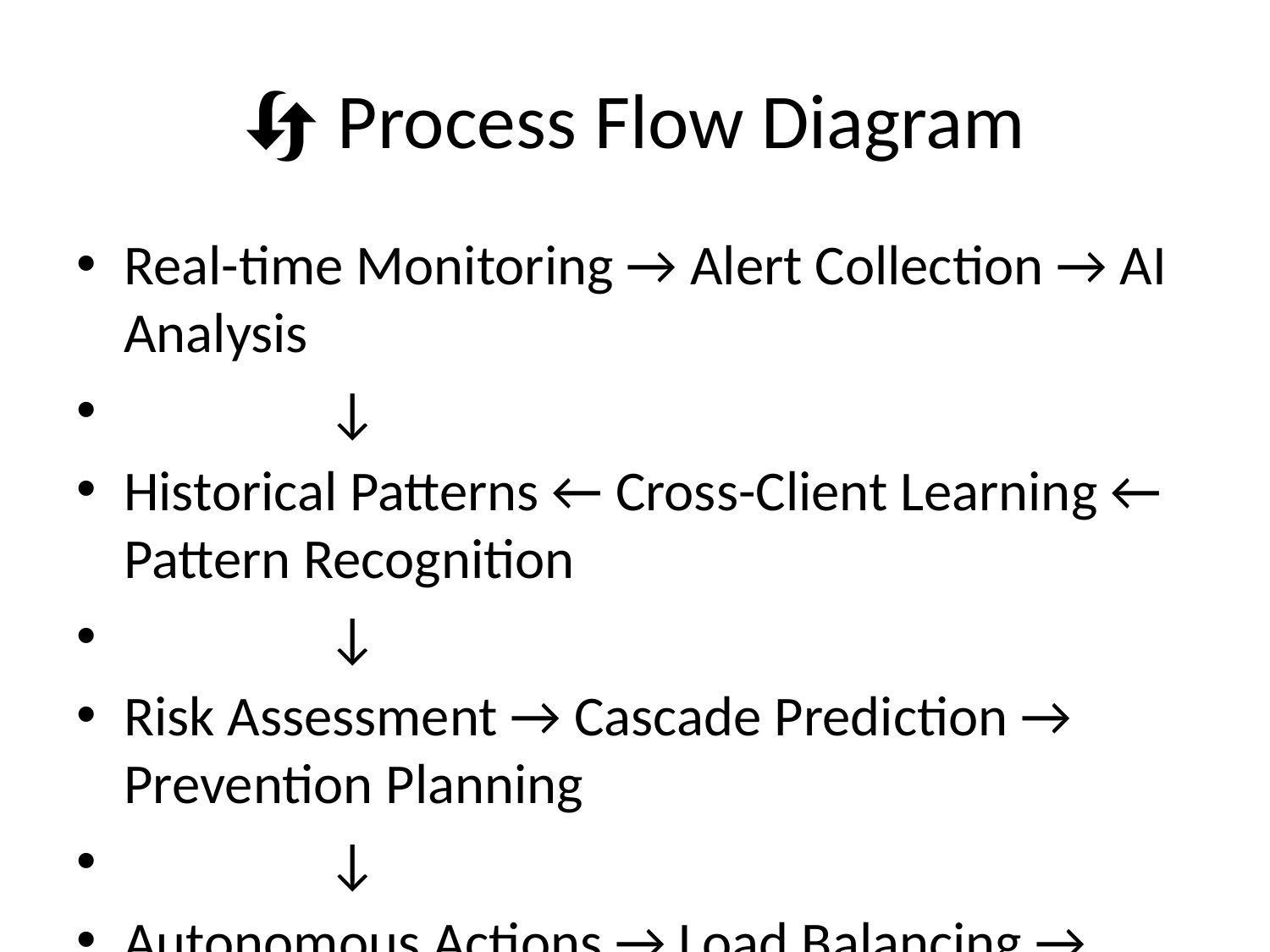

# 🔄 Process Flow Diagram
Real-time Monitoring → Alert Collection → AI Analysis
                ↓
Historical Patterns ← Cross-Client Learning ← Pattern Recognition
                ↓
Risk Assessment → Cascade Prediction → Prevention Planning
                ↓
Autonomous Actions → Load Balancing → Resource Scaling
                ↓
Success Monitoring → Learning Update → Pattern Memory

Use Case Scenarios:
• Prevention: AI detects database slowdown → Automatically scales resources → Prevents cascade
• Correlation: Multiple alerts → AI correlates as single incident → Reduces noise
• Learning: New client shows similar pattern → AI applies learned prevention strategy